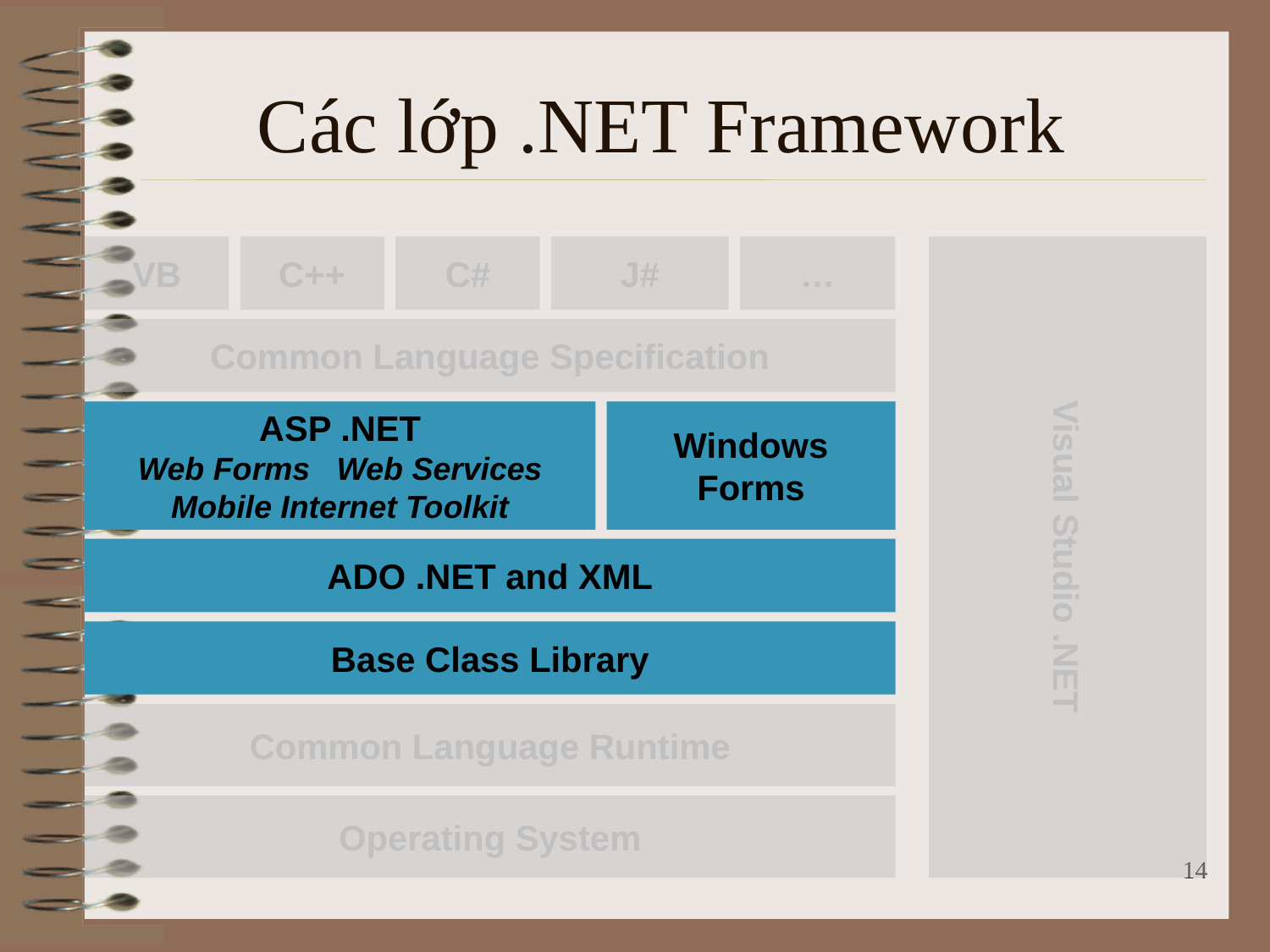

# Các lớp .NET Framework
VB
C++
C#
J#
…
Common Language Specification
Visual Studio .NET
ASP .NET
Web Forms   Web Services
Mobile Internet Toolkit
Windows
Forms
ADO .NET and XML
Base Class Library
Common Language Runtime
Operating System
14